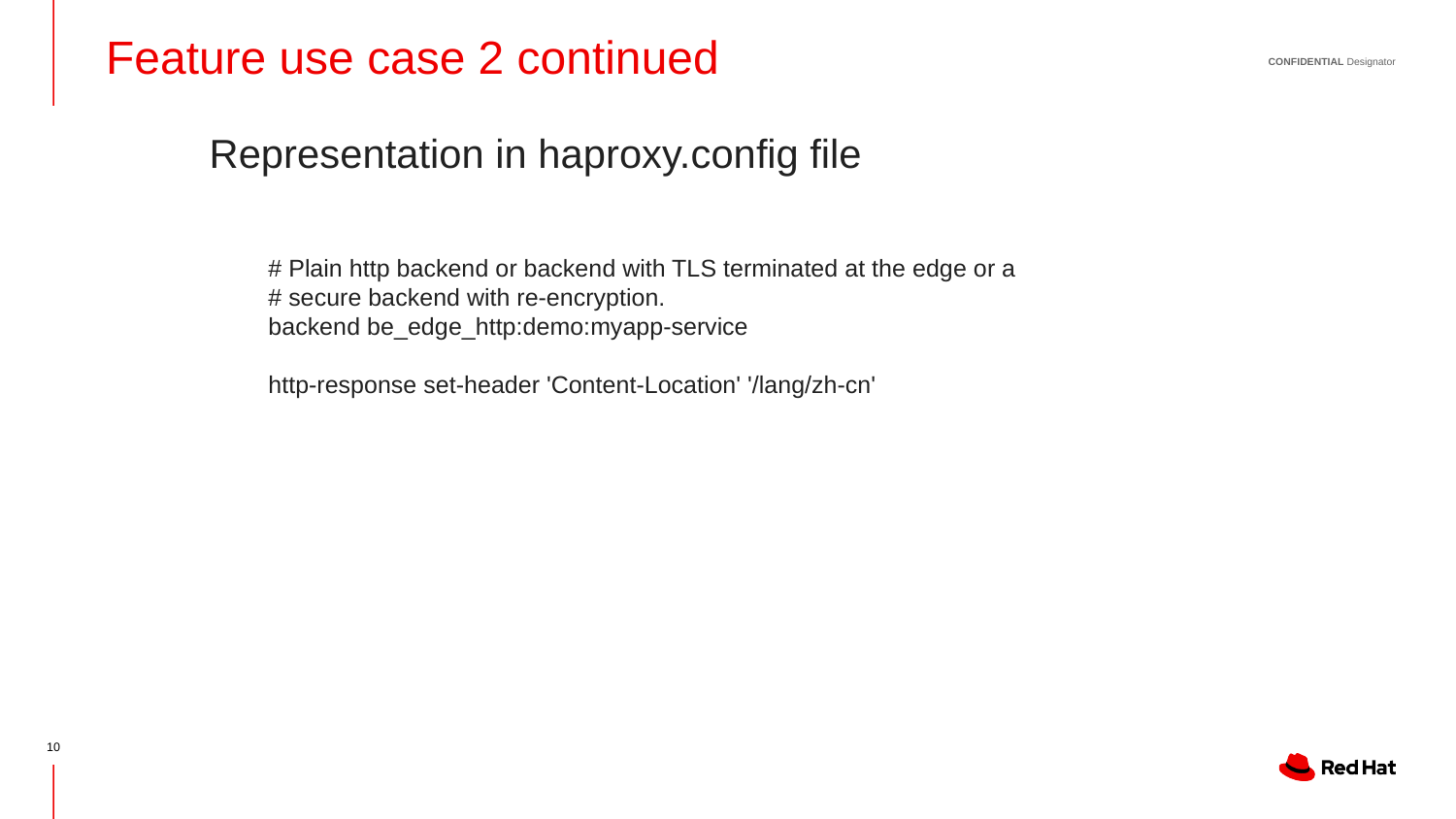

Feature use case 2 continued
# Representation in haproxy.config file

# Plain http backend or backend with TLS terminated at the edge or a
# secure backend with re-encryption.
backend be_edge_http:demo:myapp-service

http-response set-header 'Content-Location' '/lang/zh-cn'

10